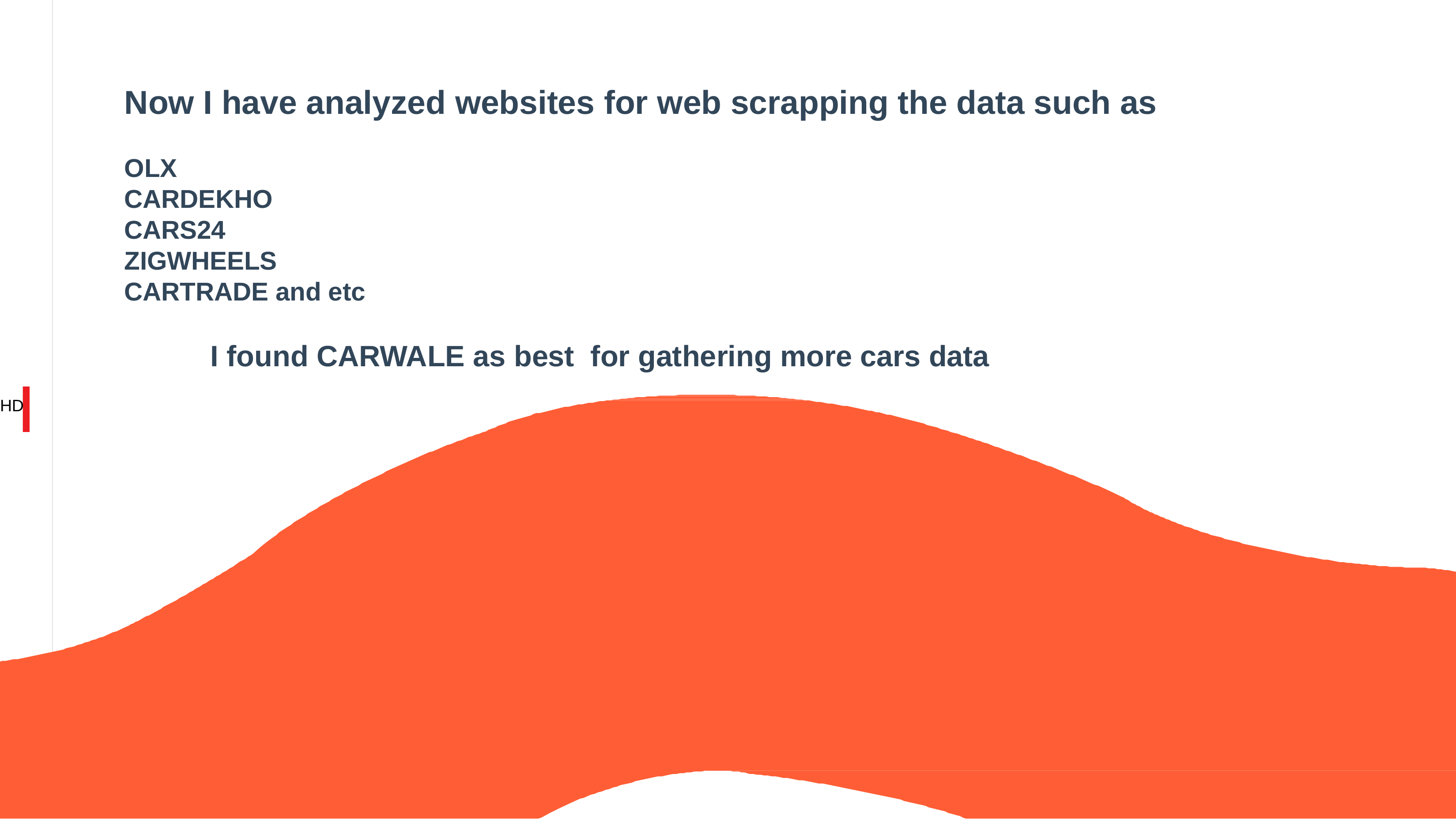

# Now I have analyzed websites for web scrapping the data such as OLX CARDEKHO CARS24 ZIGWHEELS CARTRADE and etc I found CARWALE as best  for gathering more cars data
HD